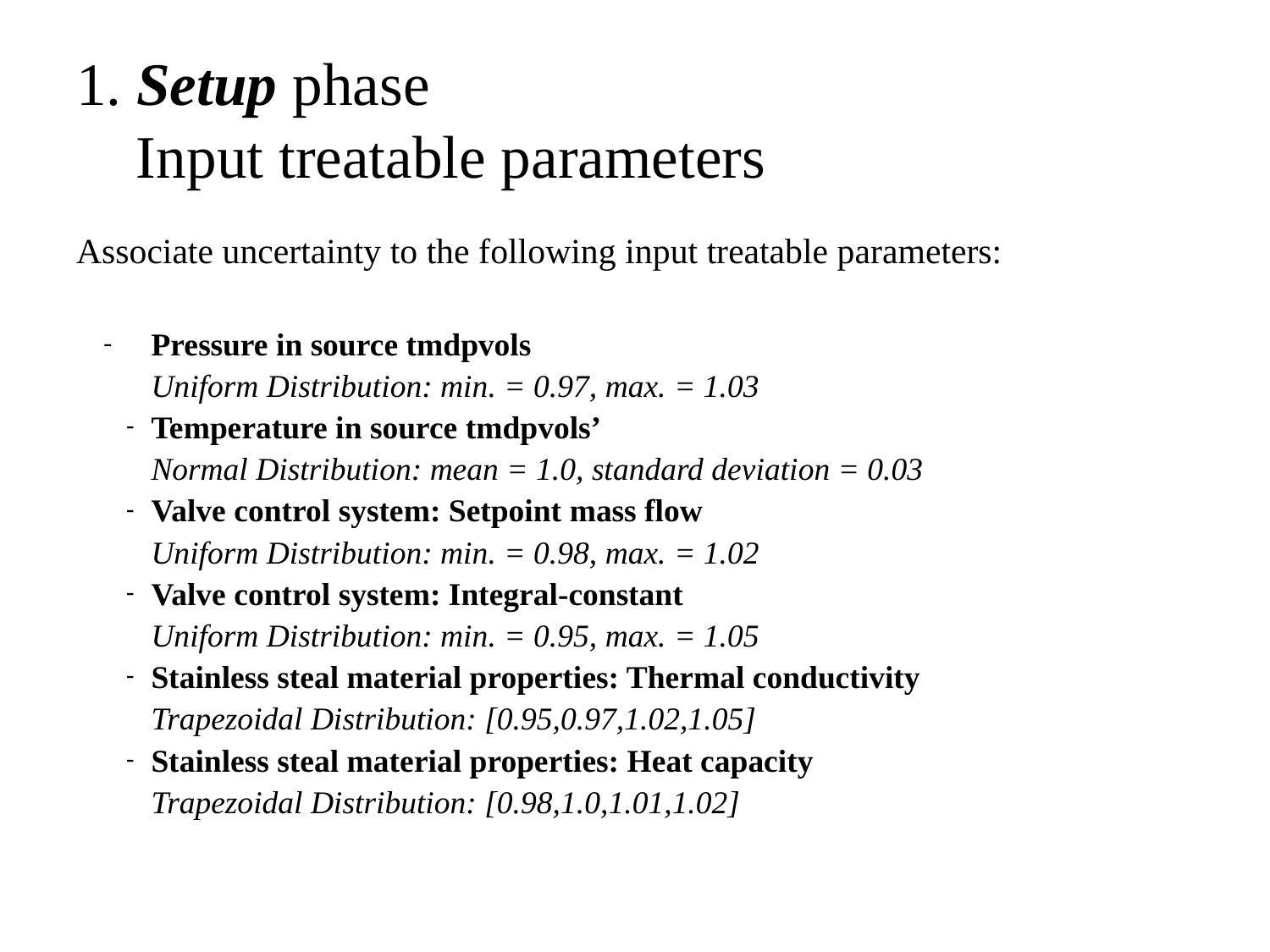

# 1. Setup phase Input treatable parameters
Associate uncertainty to the following input treatable parameters:

Pressure in source tmdpvols
Uniform Distribution: min. = 0.97, max. = 1.03
Temperature in source tmdpvols’
Normal Distribution: mean = 1.0, standard deviation = 0.03
Valve control system: Setpoint mass flow
Uniform Distribution: min. = 0.98, max. = 1.02
Valve control system: Integral-constant
Uniform Distribution: min. = 0.95, max. = 1.05
Stainless steal material properties: Thermal conductivity
Trapezoidal Distribution: [0.95,0.97,1.02,1.05]
Stainless steal material properties: Heat capacity
Trapezoidal Distribution: [0.98,1.0,1.01,1.02]